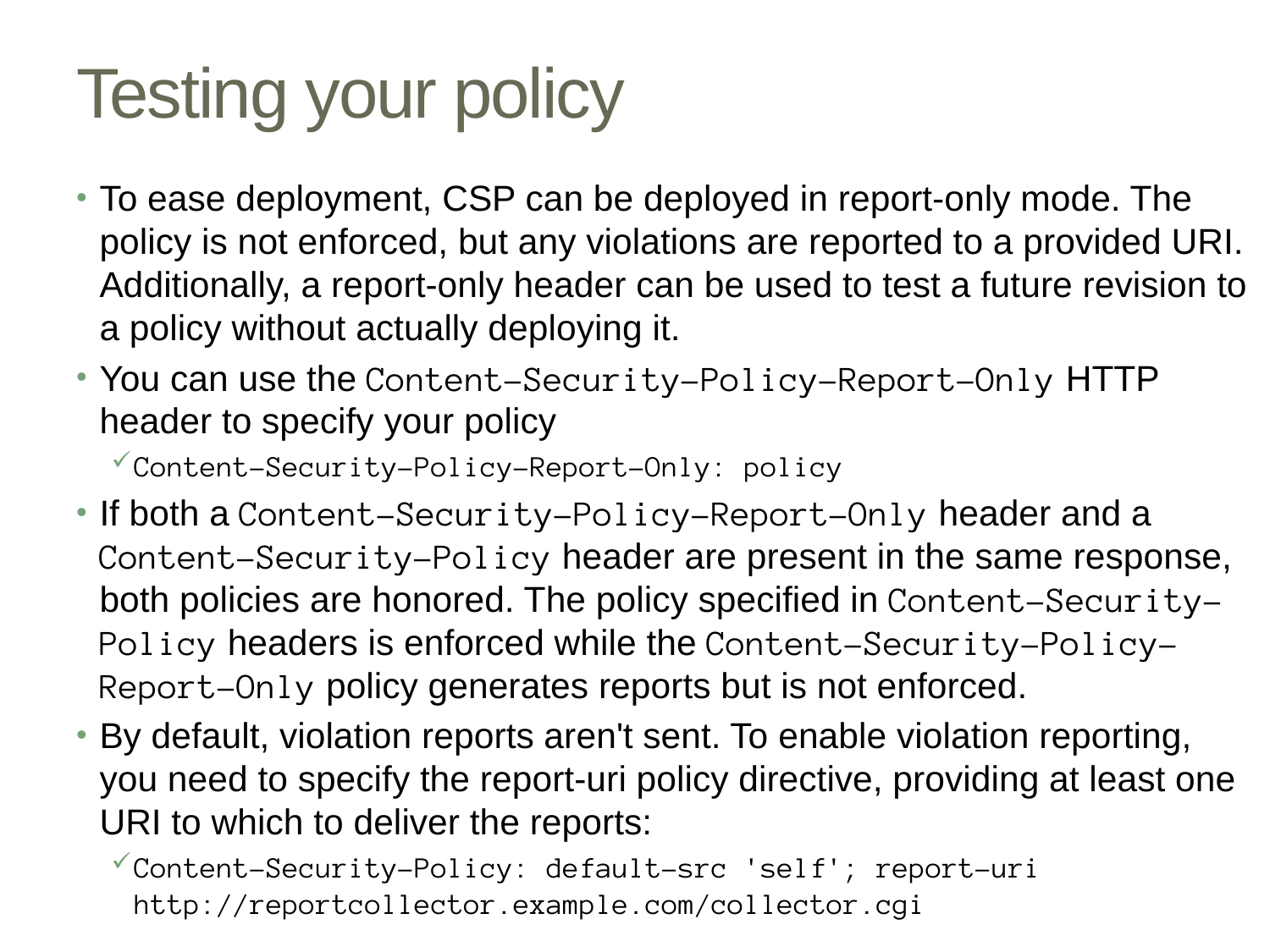

# Testing your policy
To ease deployment, CSP can be deployed in report-only mode. The policy is not enforced, but any violations are reported to a provided URI. Additionally, a report-only header can be used to test a future revision to a policy without actually deploying it.
You can use the Content-Security-Policy-Report-Only HTTP header to specify your policy
Content-Security-Policy-Report-Only: policy
If both a Content-Security-Policy-Report-Only header and a Content-Security-Policy header are present in the same response, both policies are honored. The policy specified in Content-Security-Policy headers is enforced while the Content-Security-Policy-Report-Only policy generates reports but is not enforced.
By default, violation reports aren't sent. To enable violation reporting, you need to specify the report-uri policy directive, providing at least one URI to which to deliver the reports:
Content-Security-Policy: default-src 'self'; report-uri http://reportcollector.example.com/collector.cgi